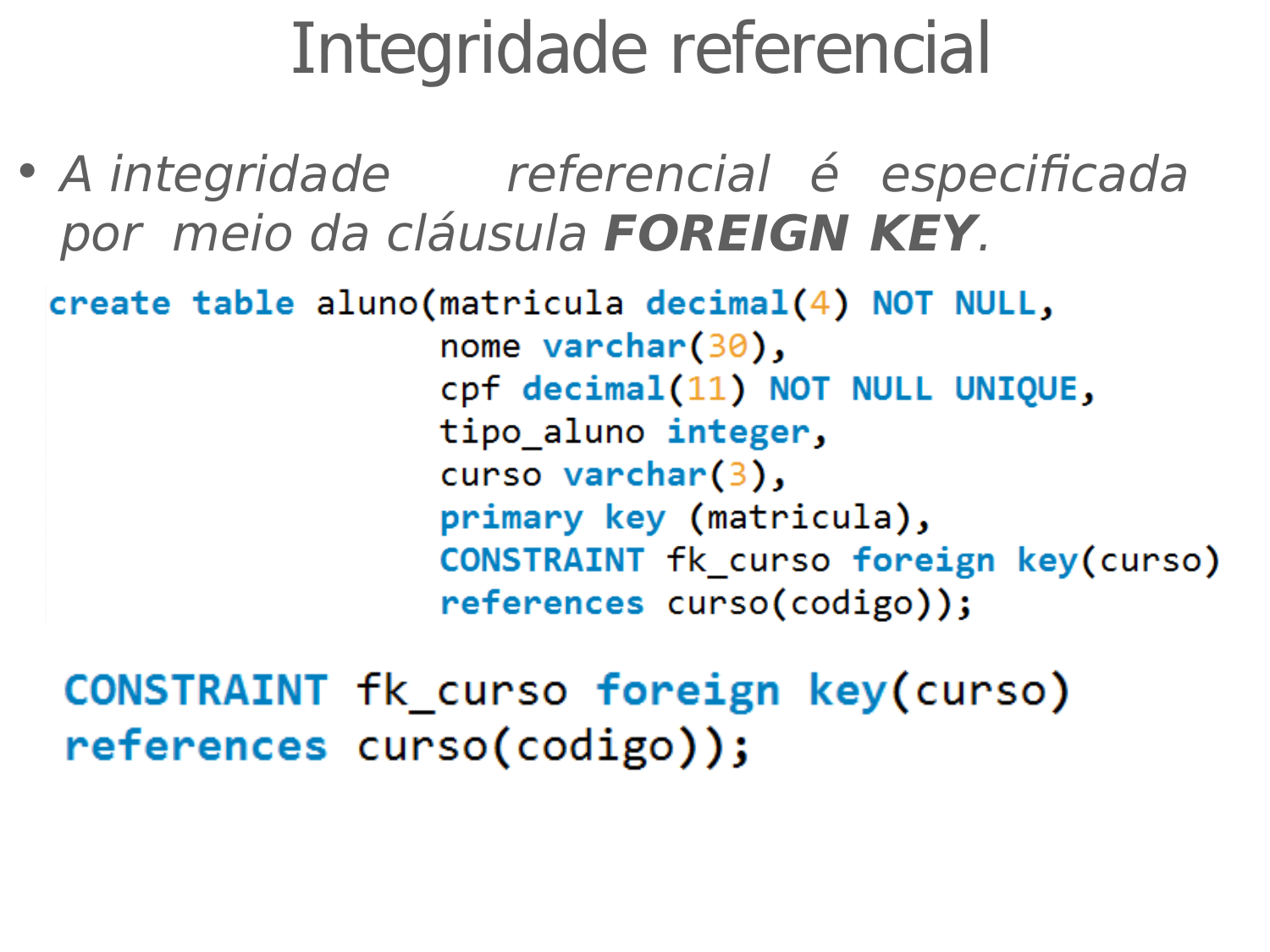

# Integridade referencial
A	integridade	referencial	é	especificada	por  meio da cláusula FOREIGN KEY.